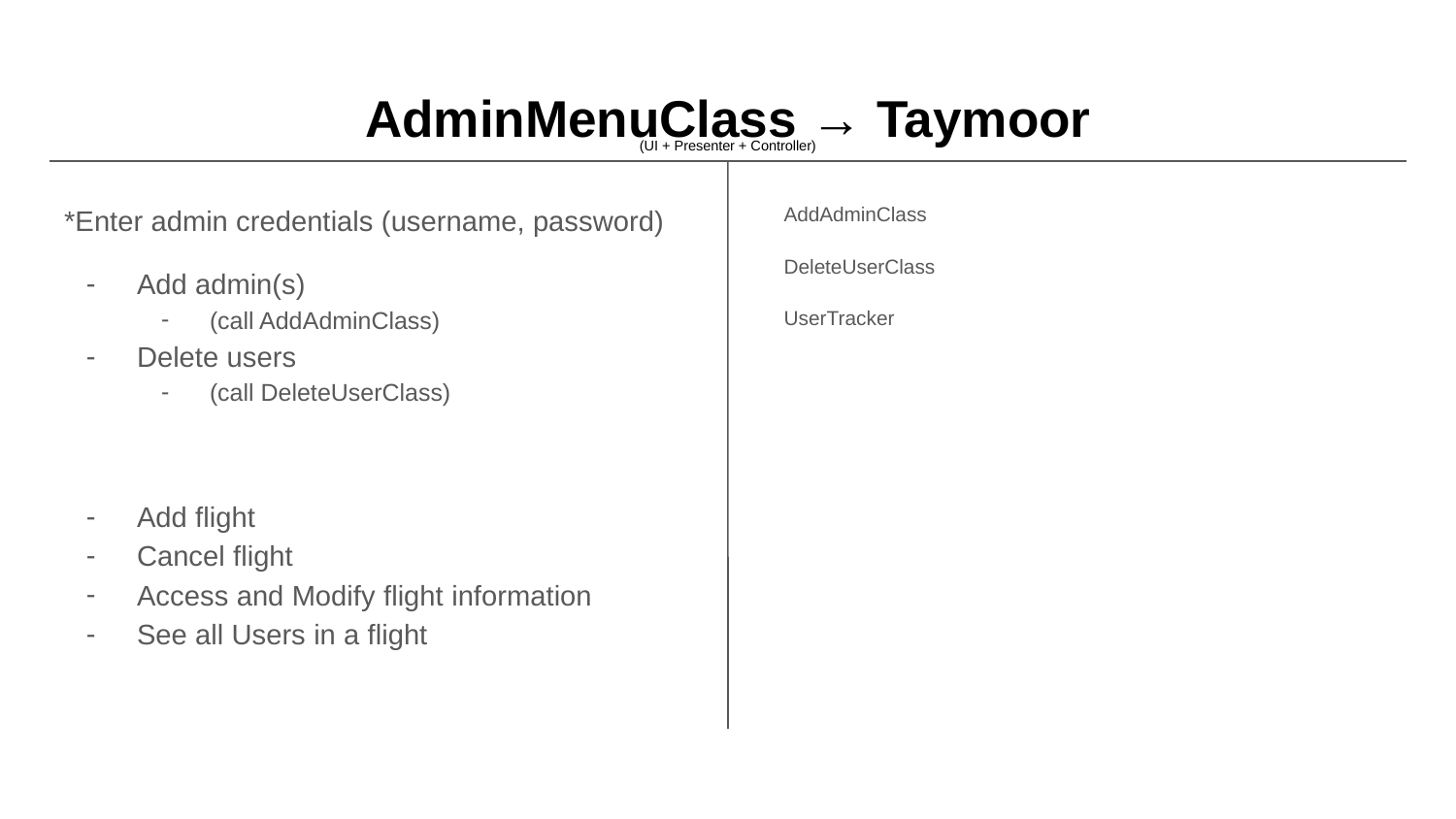

# AdminMenuClass → Taymoor
(UI + Presenter + Controller)

*Enter admin credentials (username, password)
Add admin(s)
(call AddAdminClass)
Delete users
(call DeleteUserClass)

Add flight
Cancel flight
Access and Modify flight information
See all Users in a flight

AddAdminClass
DeleteUserClass
UserTracker